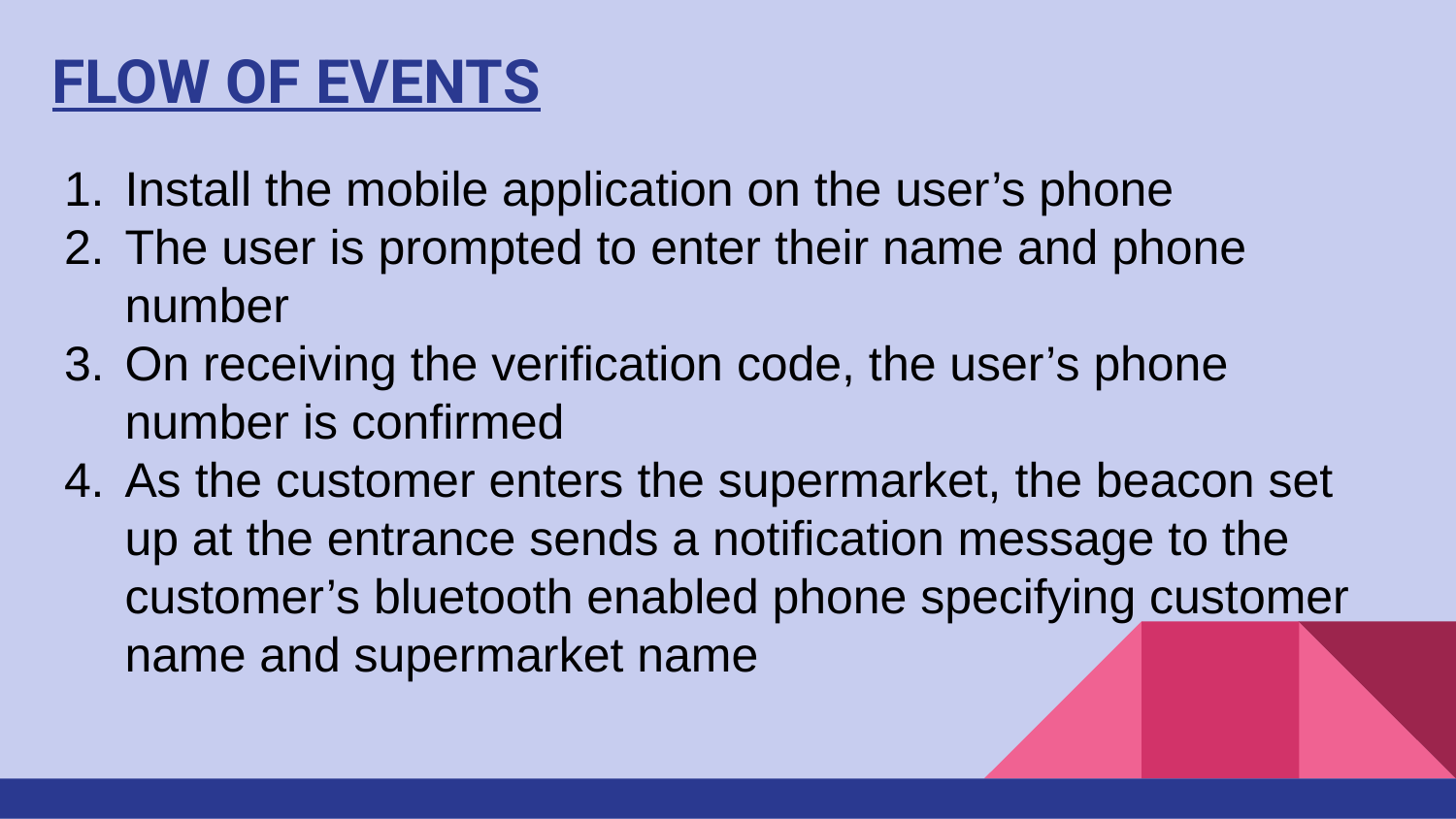

# FLOW OF EVENTS
Install the mobile application on the user’s phone
The user is prompted to enter their name and phone number
On receiving the verification code, the user’s phone number is confirmed
As the customer enters the supermarket, the beacon set up at the entrance sends a notification message to the customer’s bluetooth enabled phone specifying customer name and supermarket name